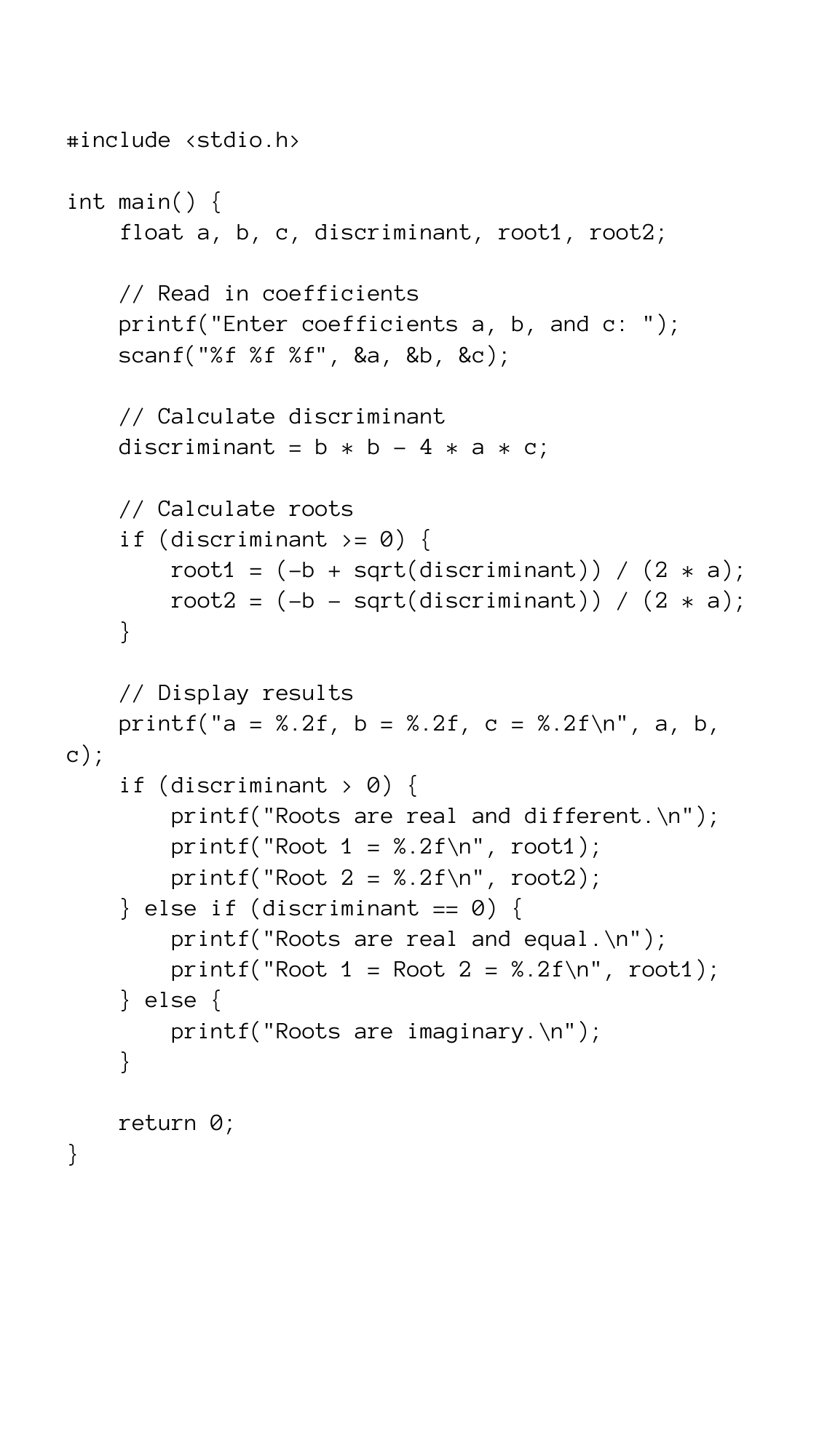

# #include <stdio.h>   int main() { float a, b, c, discriminant, root1, root2;   // Read in coefficients printf("Enter coefficients a, b, and c: "); scanf("%f %f %f", &a, &b, &c);   // Calculate discriminant discriminant = b * b - 4 * a * c;   // Calculate roots if (discriminant >= 0) { root1 = (-b + sqrt(discriminant)) / (2 * a); root2 = (-b - sqrt(discriminant)) / (2 * a); }   // Display results printf("a = %.2f, b = %.2f, c = %.2f\n", a, b, c); if (discriminant > 0) { printf("Roots are real and different.\n"); printf("Root 1 = %.2f\n", root1); printf("Root 2 = %.2f\n", root2); } else if (discriminant == 0) { printf("Roots are real and equal.\n"); printf("Root 1 = Root 2 = %.2f\n", root1); } else { printf("Roots are imaginary.\n"); }   return 0; }